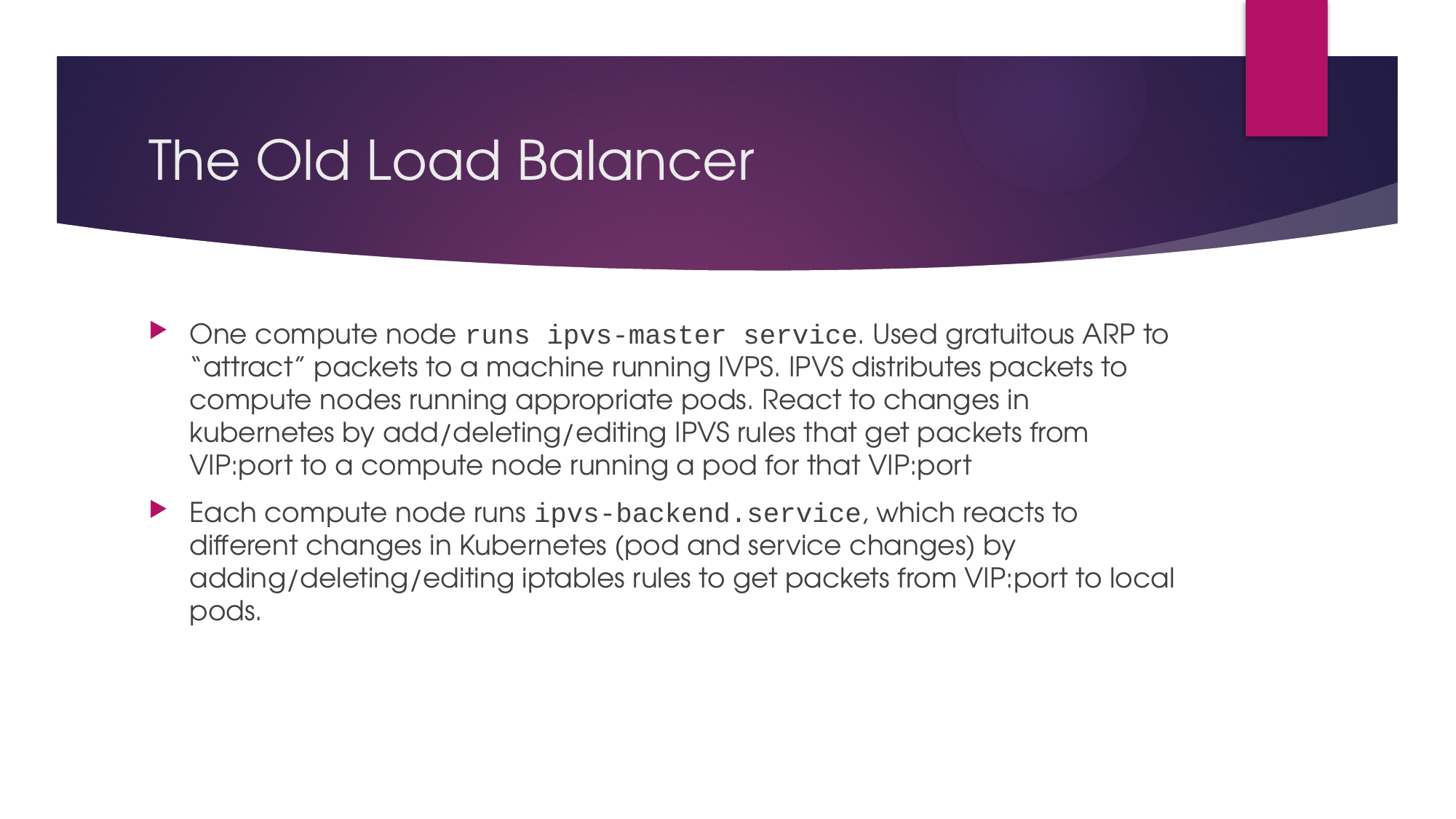

# The Old Load Balancer
One compute node runs ipvs-master service. Used gratuitous ARP to “attract” packets to a machine running IVPS. IPVS distributes packets to compute nodes running appropriate pods. React to changes in kubernetes by add/deleting/editing IPVS rules that get packets from VIP:port to a compute node running a pod for that VIP:port
Each compute node runs ipvs-backend.service, which reacts to different changes in Kubernetes (pod and service changes) by adding/deleting/editing iptables rules to get packets from VIP:port to local pods.